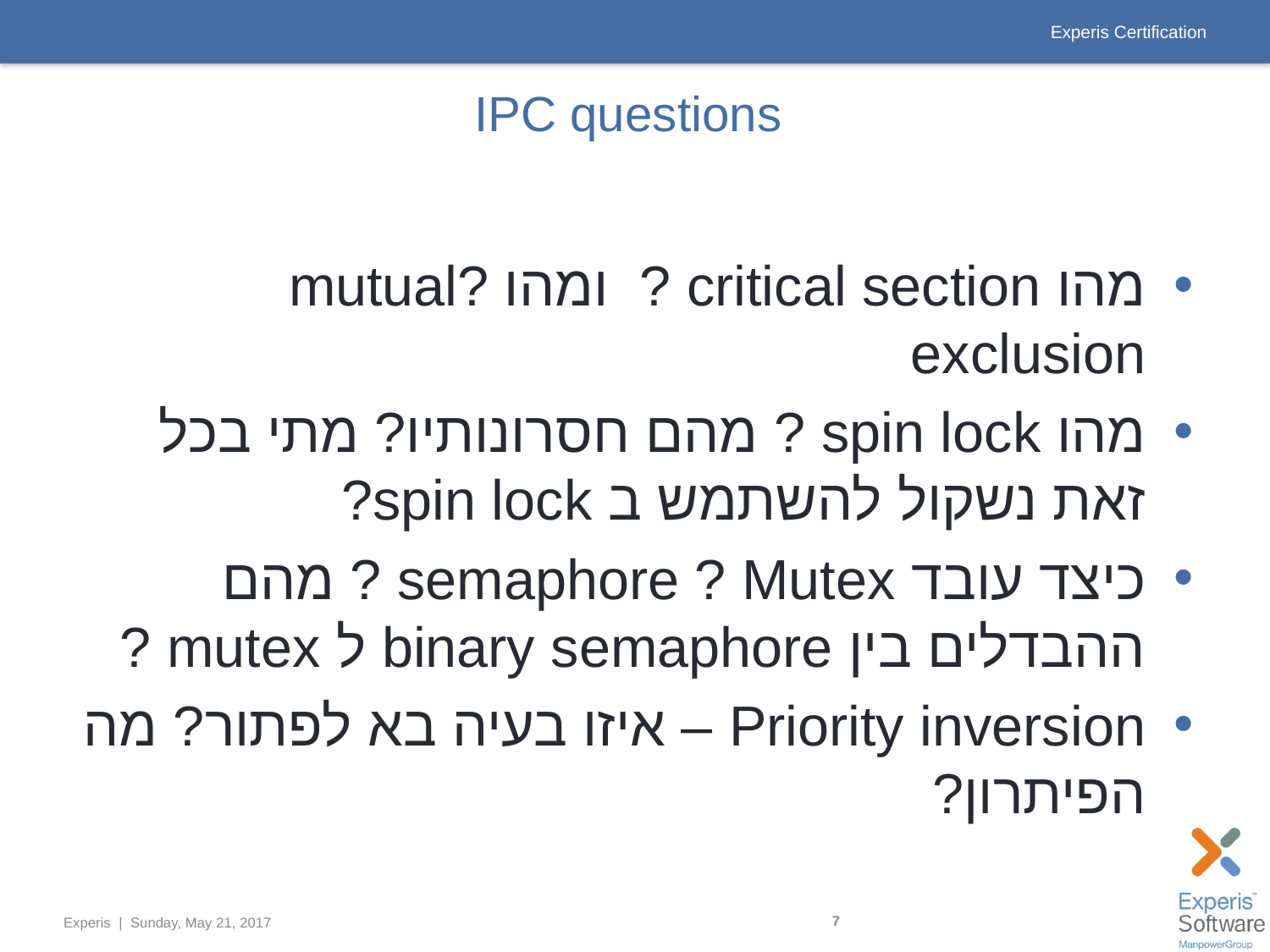

# IPC questions
מהו critical section ?  ומהו ?mutual exclusion
מהו spin lock ? מהם חסרונותיו? מתי בכל זאת נשקול להשתמש ב spin lock?
כיצד עובד semaphore ? Mutex ? מהם ההבדלים בין binary semaphore ל mutex ?
Priority inversion – איזו בעיה בא לפתור? מה הפיתרון?